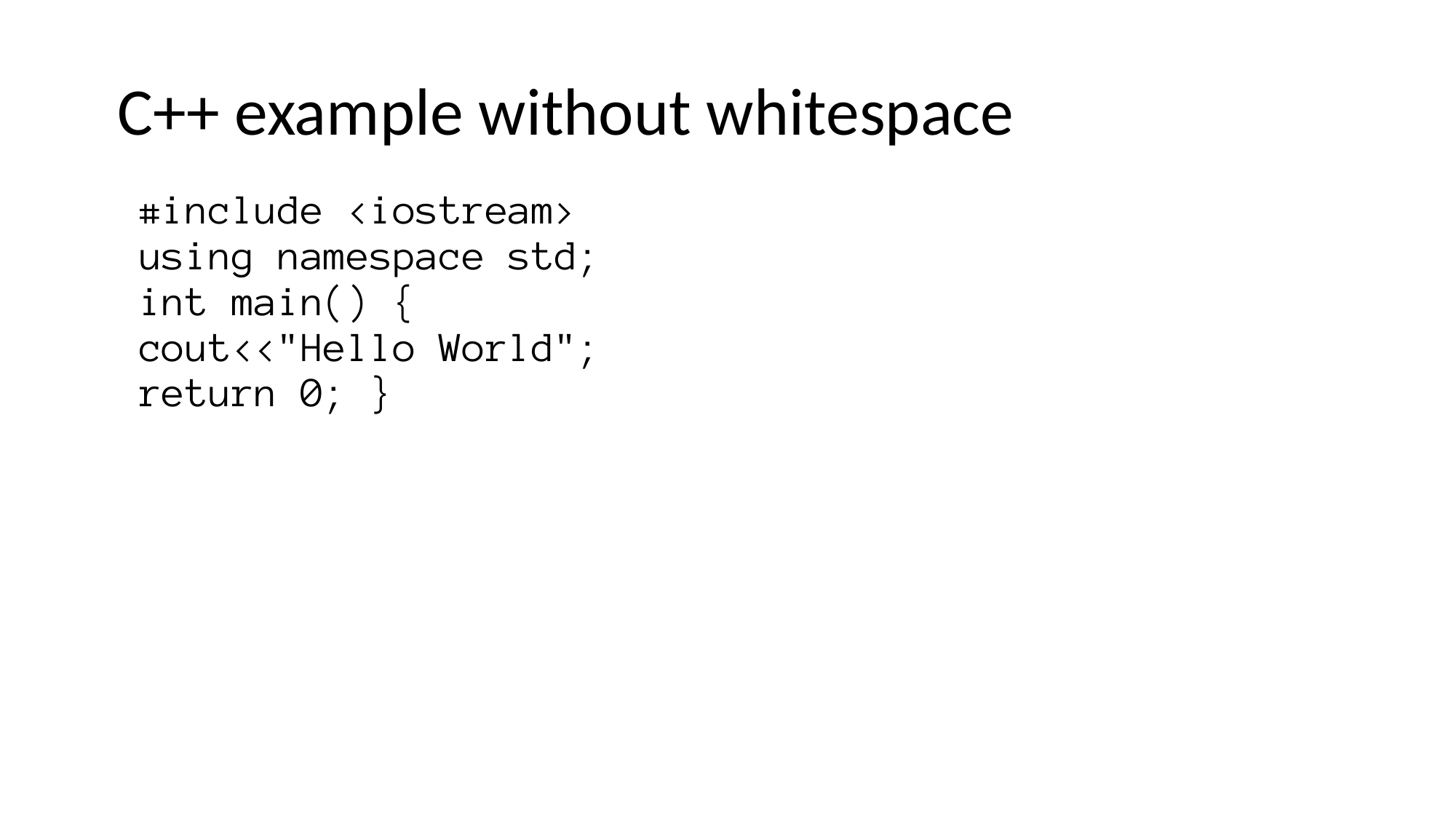

# C++ example without whitespace
#include <iostream>
using namespace std;
int main() {
cout<<"Hello World";
return 0; }